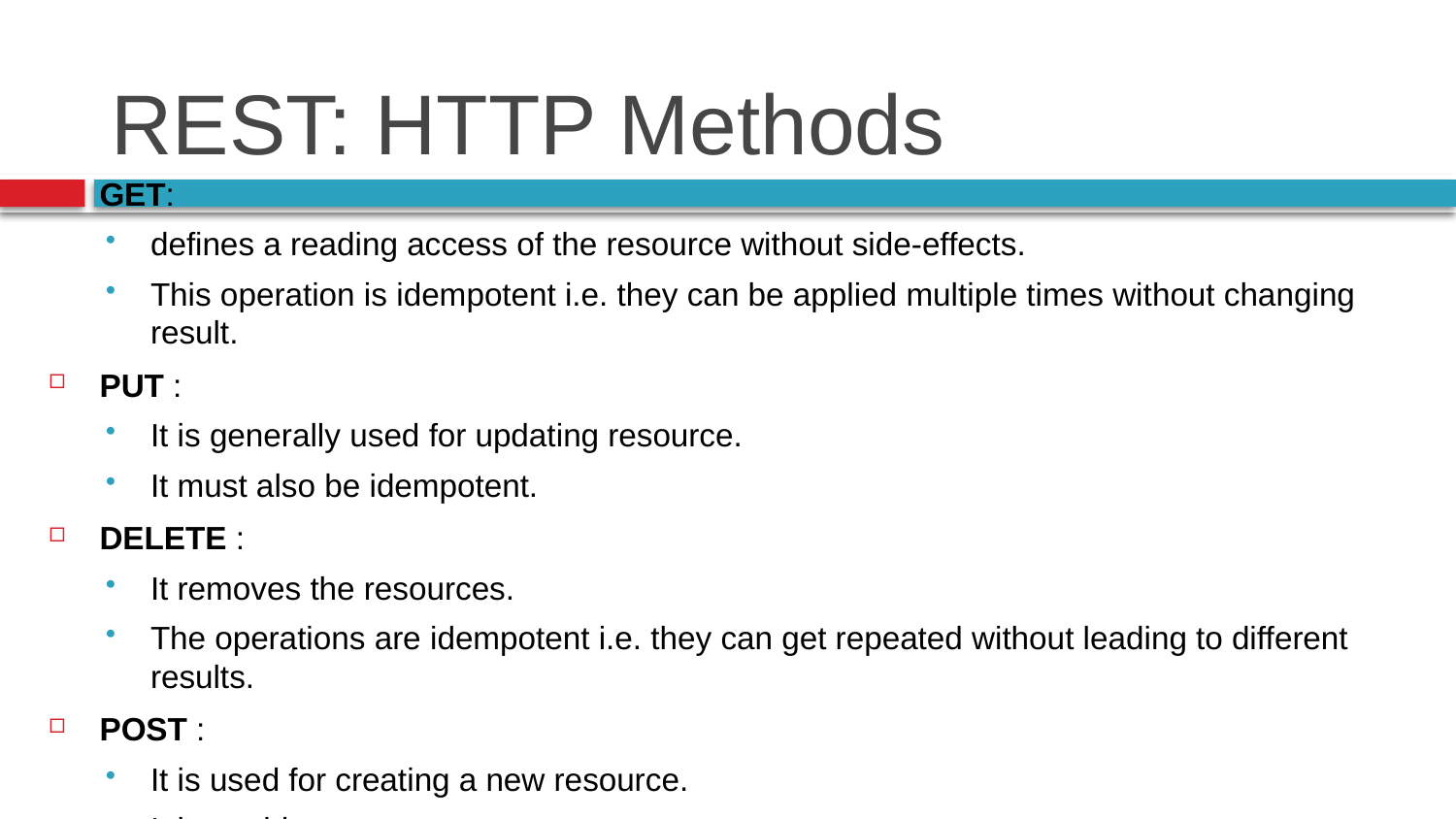

# REST: HTTP Methods
GET:
defines a reading access of the resource without side-effects.
This operation is idempotent i.e. they can be applied multiple times without changing result.
PUT :
It is generally used for updating resource.
It must also be idempotent.
DELETE :
It removes the resources.
The operations are idempotent i.e. they can get repeated without leading to different results.
POST :
It is used for creating a new resource.
It is not idempotent.